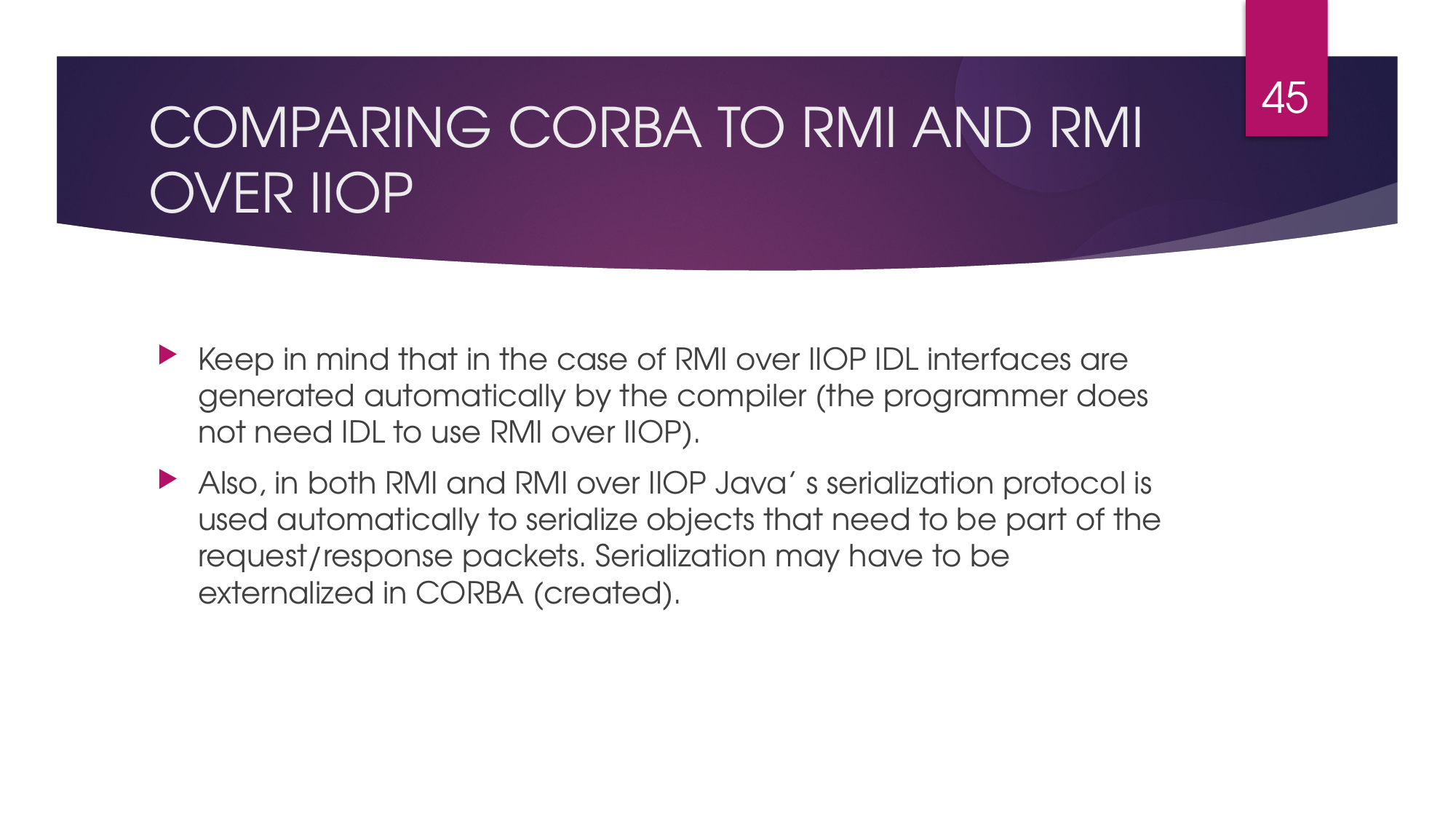

45
COMPARING CORBA TO RMI AND RMI OVER IIOP
Keep in mind that in the case of RMI over IIOP IDL interfaces are  generated automatically by the compiler (the programmer does not need IDL to use RMI over IIOP).
Also, in both RMI and RMI over IIOP Java’ s serialization protocol is used automatically to serialize objects that need to be part of the request/response packets. Serialization may have to be externalized in CORBA (created).